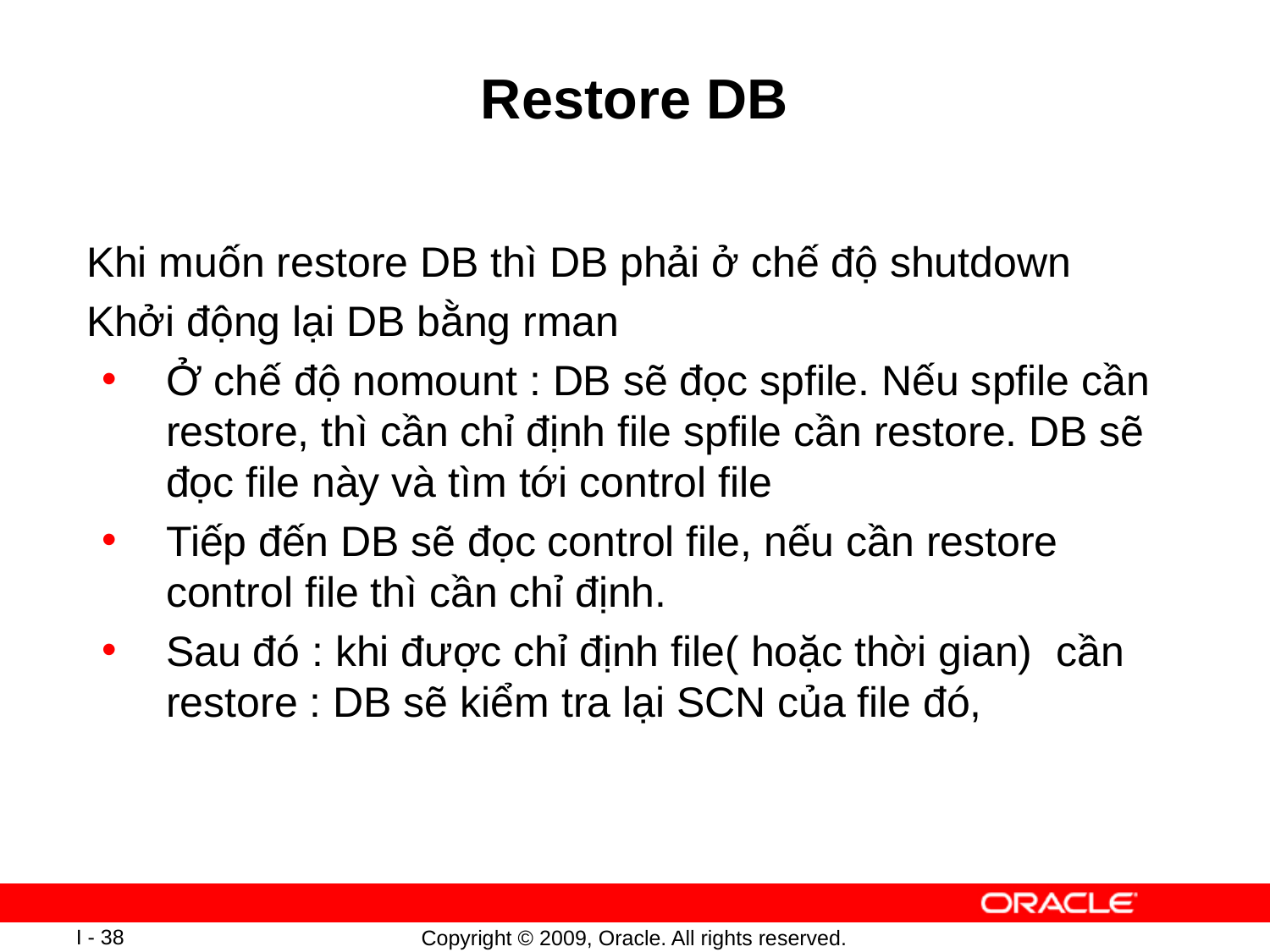

# Restore DB
Khi muốn restore DB thì DB phải ở chế độ shutdown
Khởi động lại DB bằng rman
Ở chế độ nomount : DB sẽ đọc spfile. Nếu spfile cần restore, thì cần chỉ định file spfile cần restore. DB sẽ đọc file này và tìm tới control file
Tiếp đến DB sẽ đọc control file, nếu cần restore control file thì cần chỉ định.
Sau đó : khi được chỉ định file( hoặc thời gian)  cần restore : DB sẽ kiểm tra lại SCN của file đó,